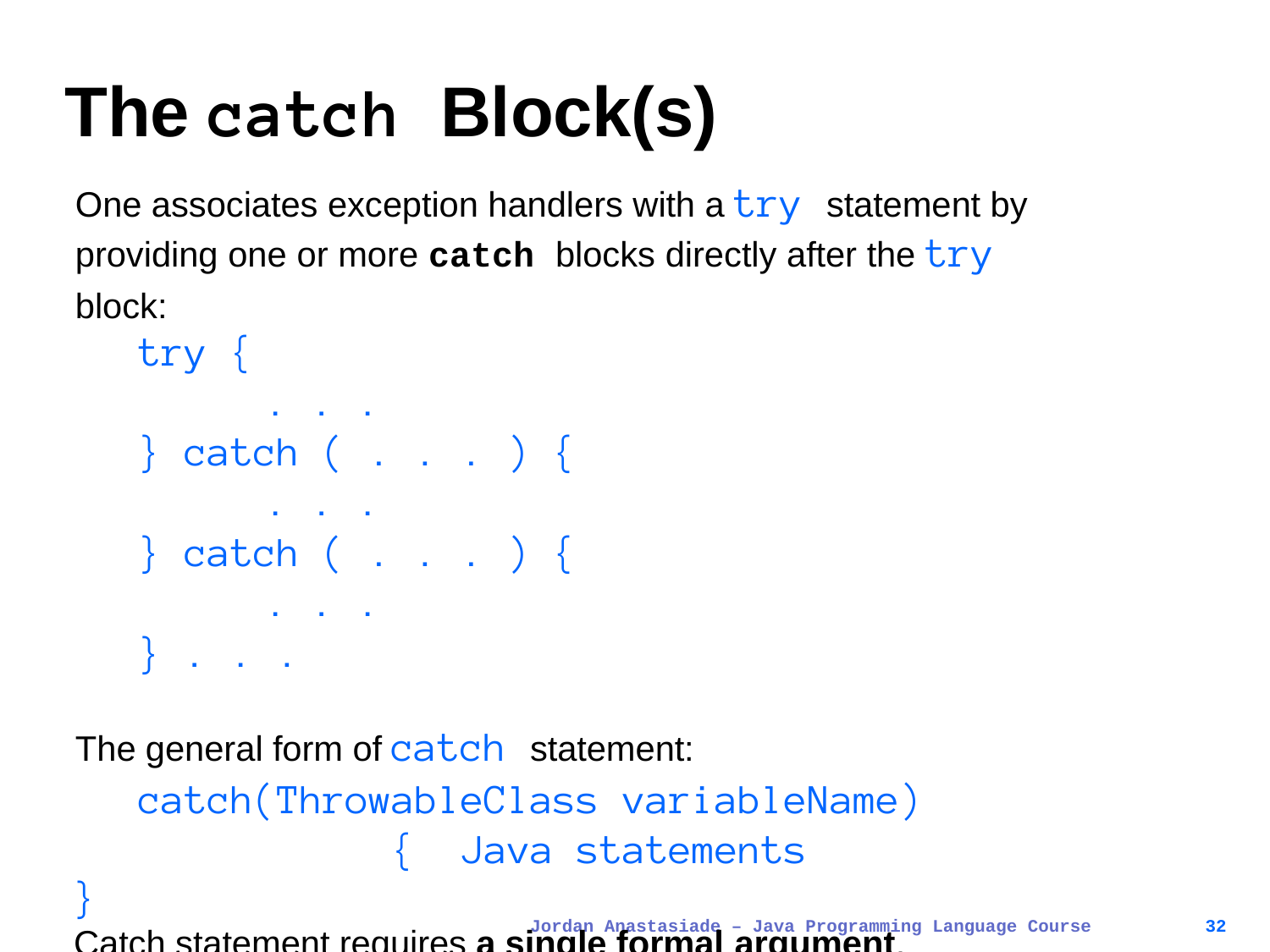

# The catch Block(s)
One associates exception handlers with a try statement by  providing one or more catch blocks directly after the try block:
try {
. . .
} catch ( . . . ) {
. . .
} catch ( . . . ) {
. . .
} . . .

The general form of catch statement:
catch(ThrowableClass variableName)	{  Java statements
}
Catch statement requires a single formal argument.
Jordan Anastasiade – Java Programming Language Course
32